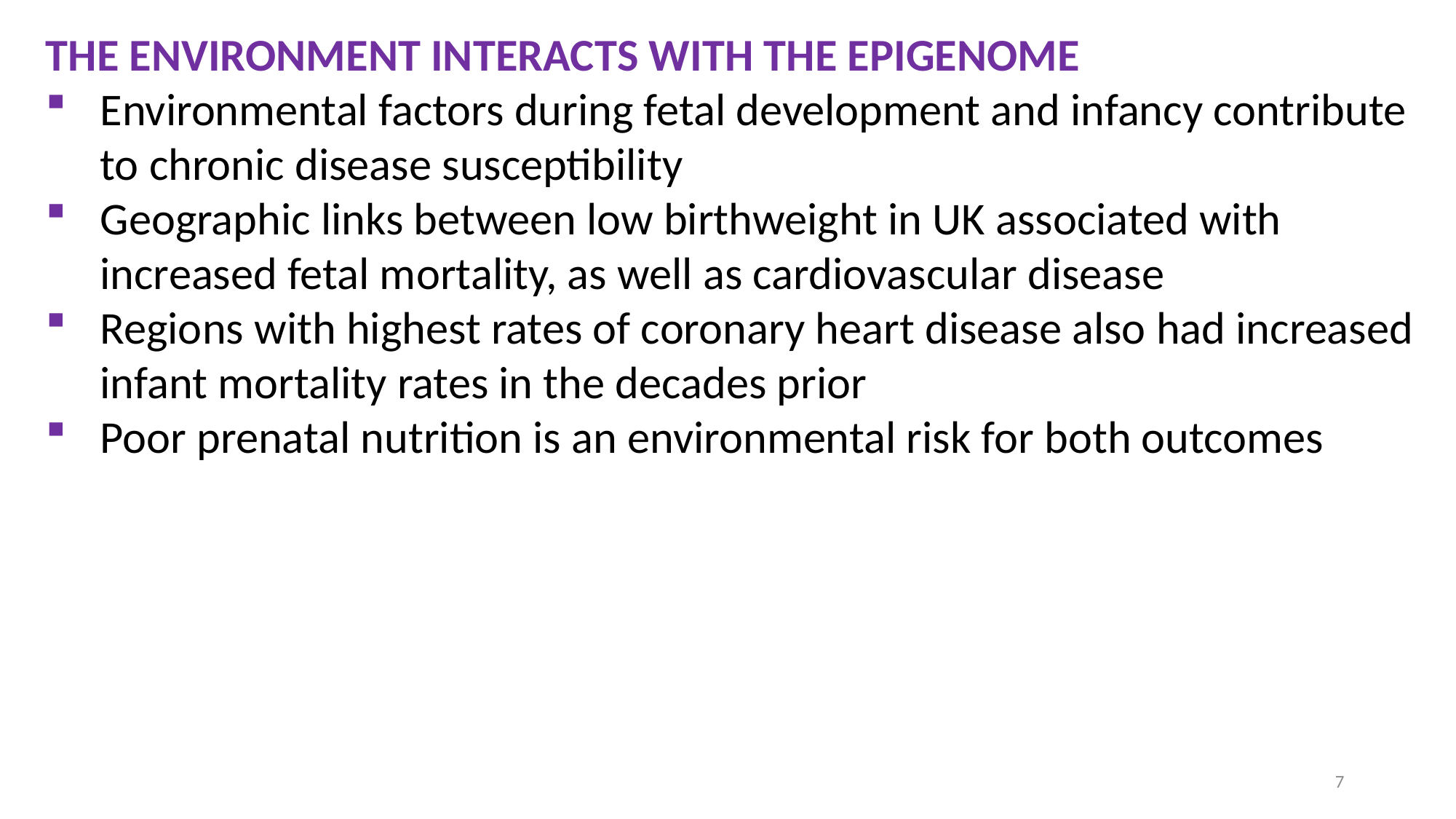

THE ENVIRONMENT INTERACTS WITH THE EPIGENOME
Environmental factors during fetal development and infancy contribute to chronic disease susceptibility
Geographic links between low birthweight in UK associated with increased fetal mortality, as well as cardiovascular disease
Regions with highest rates of coronary heart disease also had increased infant mortality rates in the decades prior
Poor prenatal nutrition is an environmental risk for both outcomes
7